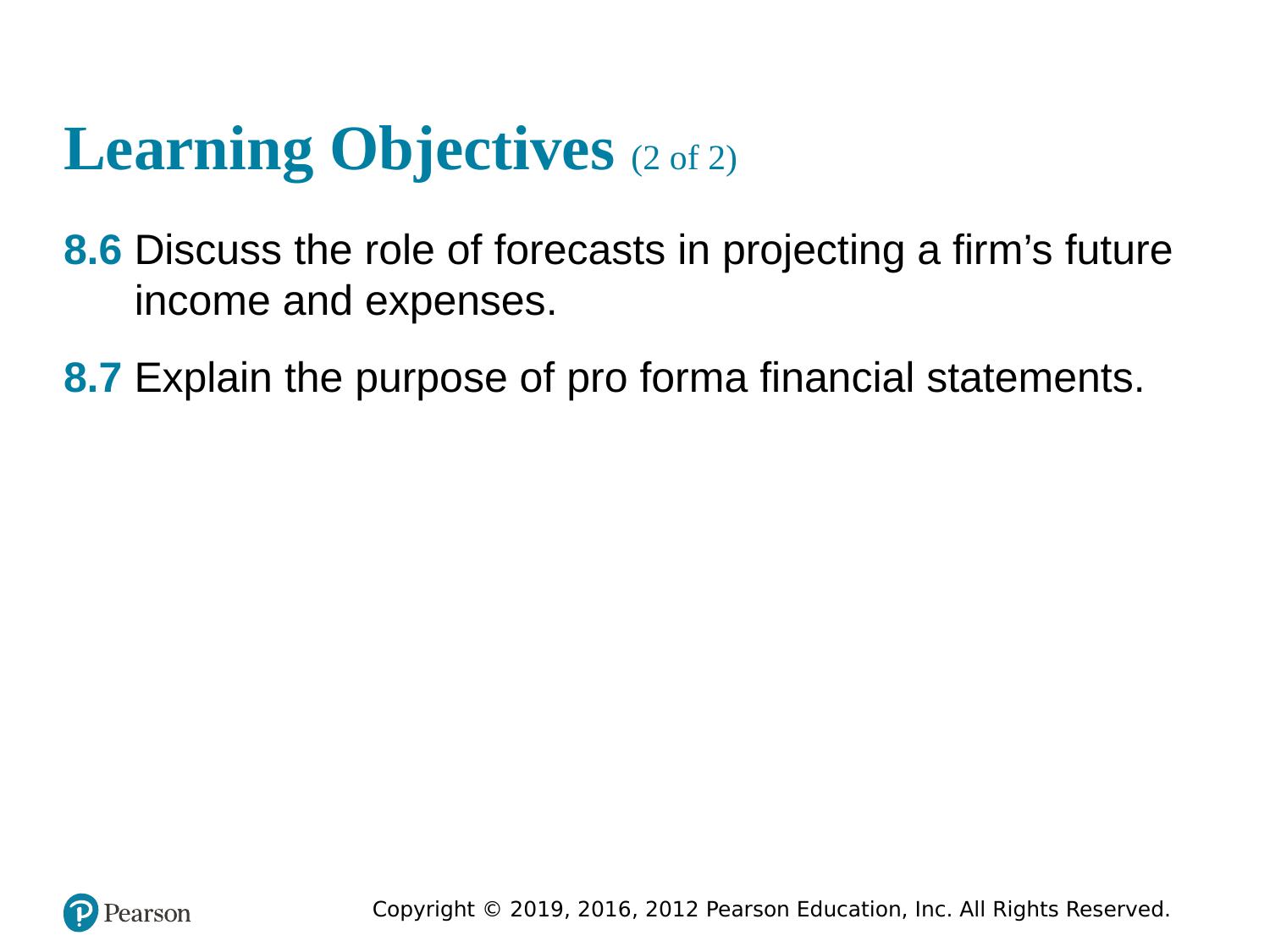

# Learning Objectives (2 of 2)
8.6 Discuss the role of forecasts in projecting a firm’s future income and expenses.
8.7 Explain the purpose of pro forma financial statements.